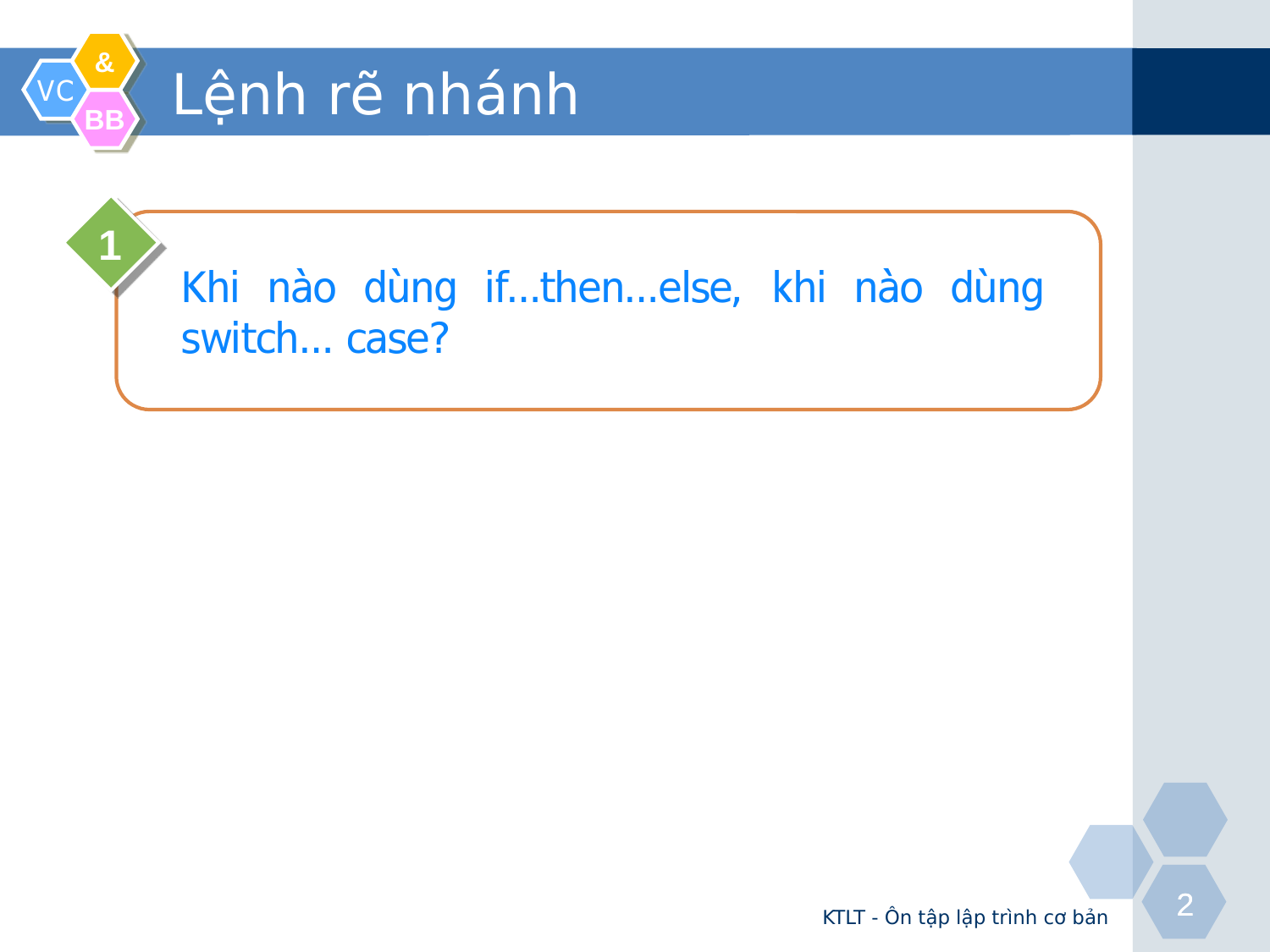

# Lệnh rẽ nhánh

1

Khi nào dùng if…then…else, khi nào dùng switch… case?
KTLT - Ôn tập lập trình cơ bản